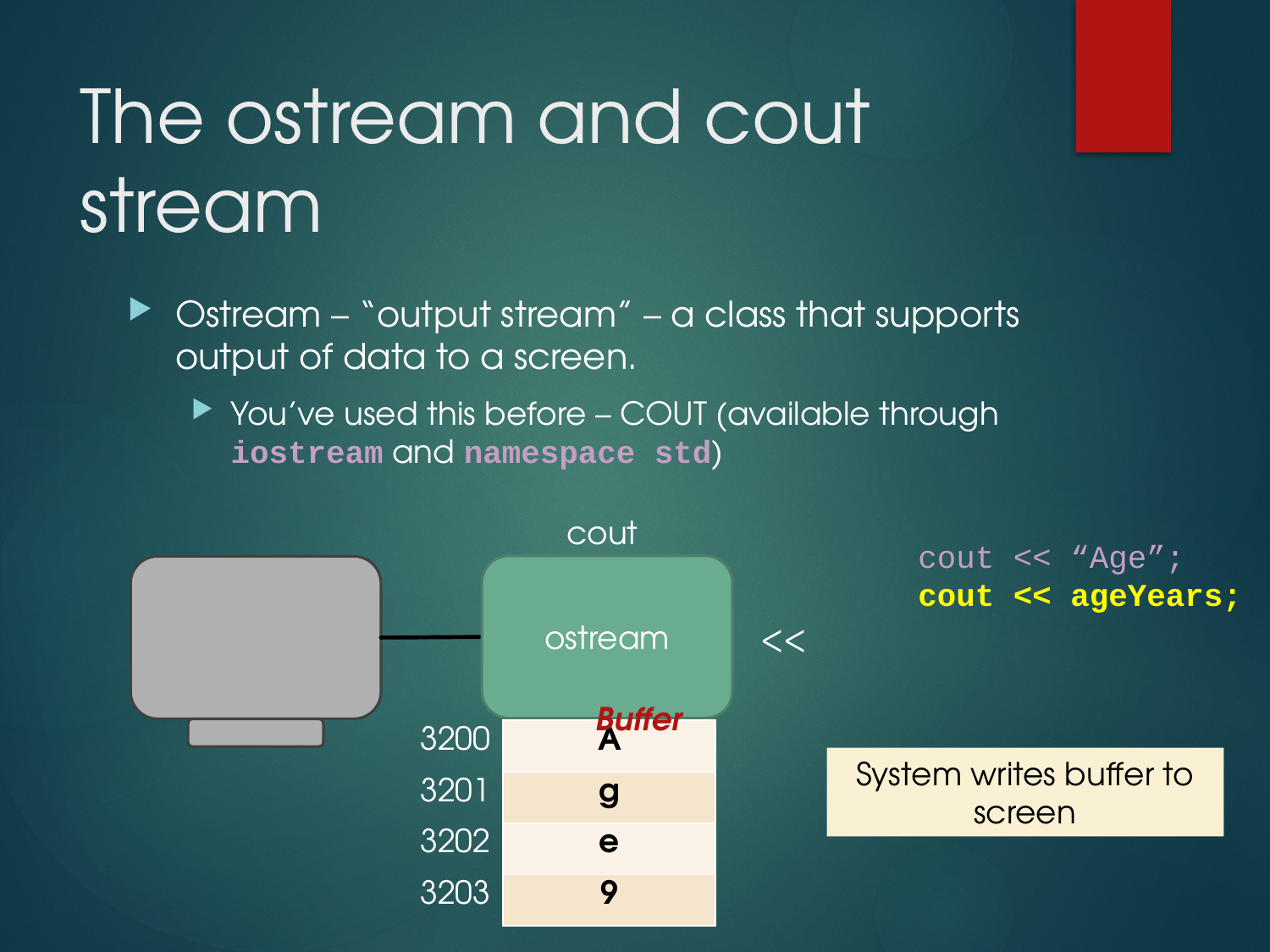

# The ostream and cout stream
Ostream – “output stream” – a class that supports output of data to a screen.
You’ve used this before – COUT (available through iostream and namespace std)
cout
cout << “Age”;
cout << ageYears;
ostream

<<
Buffer

| 3200 | A |
| --- | --- |
| 3201 | g |
| 3202 | e |
| 3203 | 9 |
System writes buffer to screen